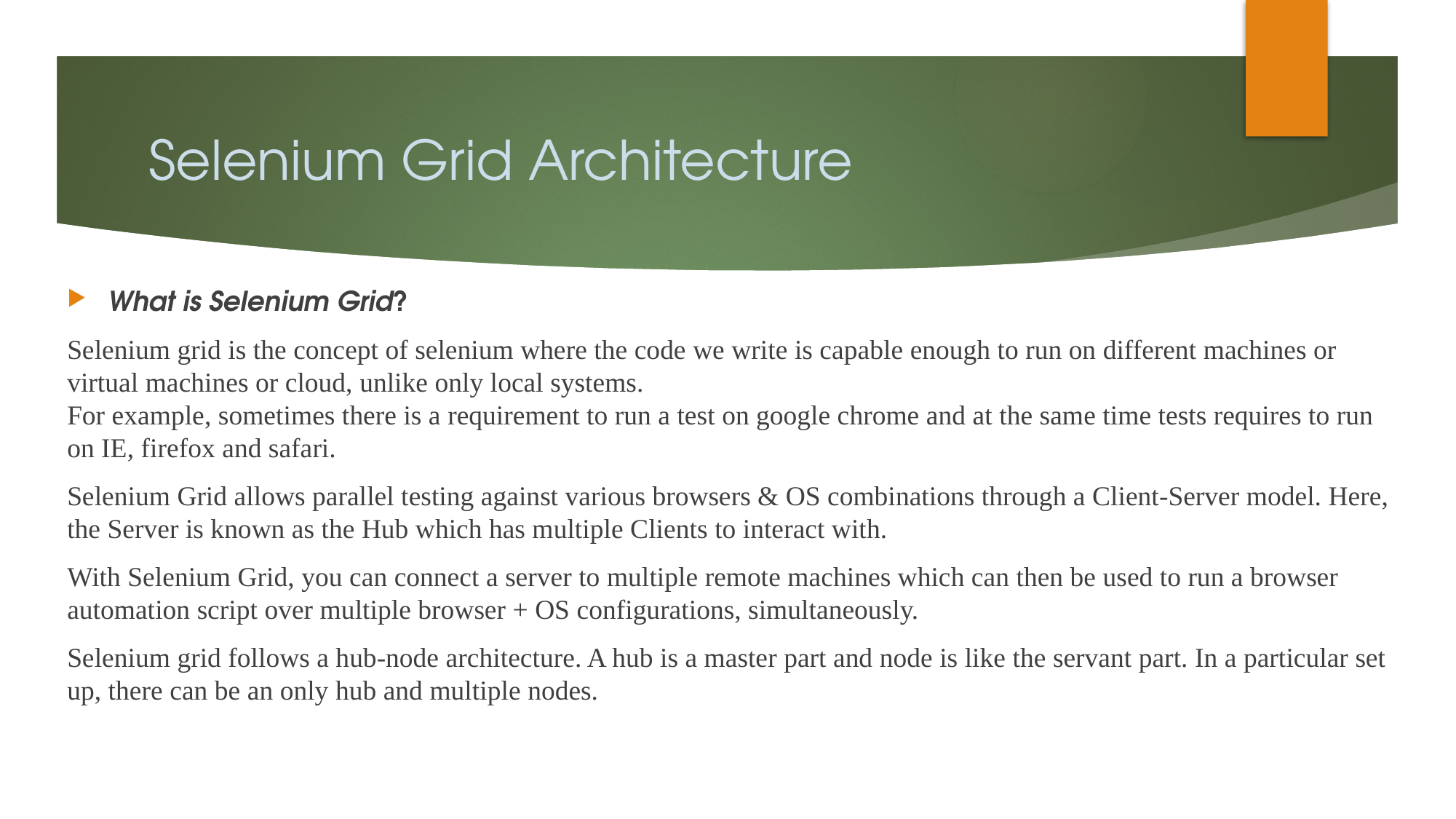

# Selenium Grid Architecture
What is Selenium Grid?
Selenium grid is the concept of selenium where the code we write is capable enough to run on different machines or virtual machines or cloud, unlike only local systems.
For example, sometimes there is a requirement to run a test on google chrome and at the same time tests requires to run on IE, firefox and safari.
Selenium Grid allows parallel testing against various browsers & OS combinations through a Client-Server model. Here, the Server is known as the Hub which has multiple Clients to interact with.
With Selenium Grid, you can connect a server to multiple remote machines which can then be used to run a browser automation script over multiple browser + OS configurations, simultaneously.
Selenium grid follows a hub-node architecture. A hub is a master part and node is like the servant part. In a particular set up, there can be an only hub and multiple nodes.